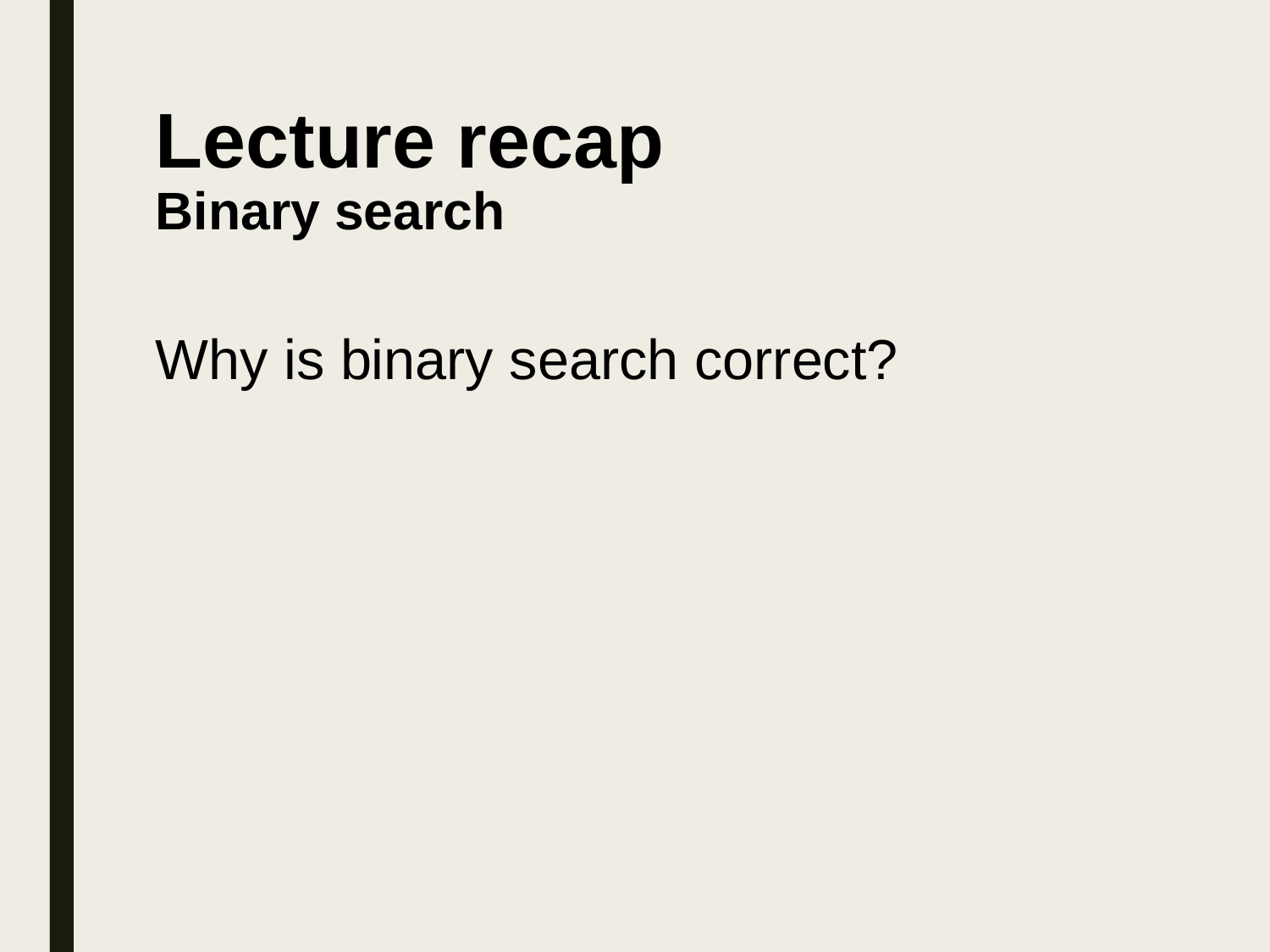

# Lecture recap Binary search
Why is binary search correct?